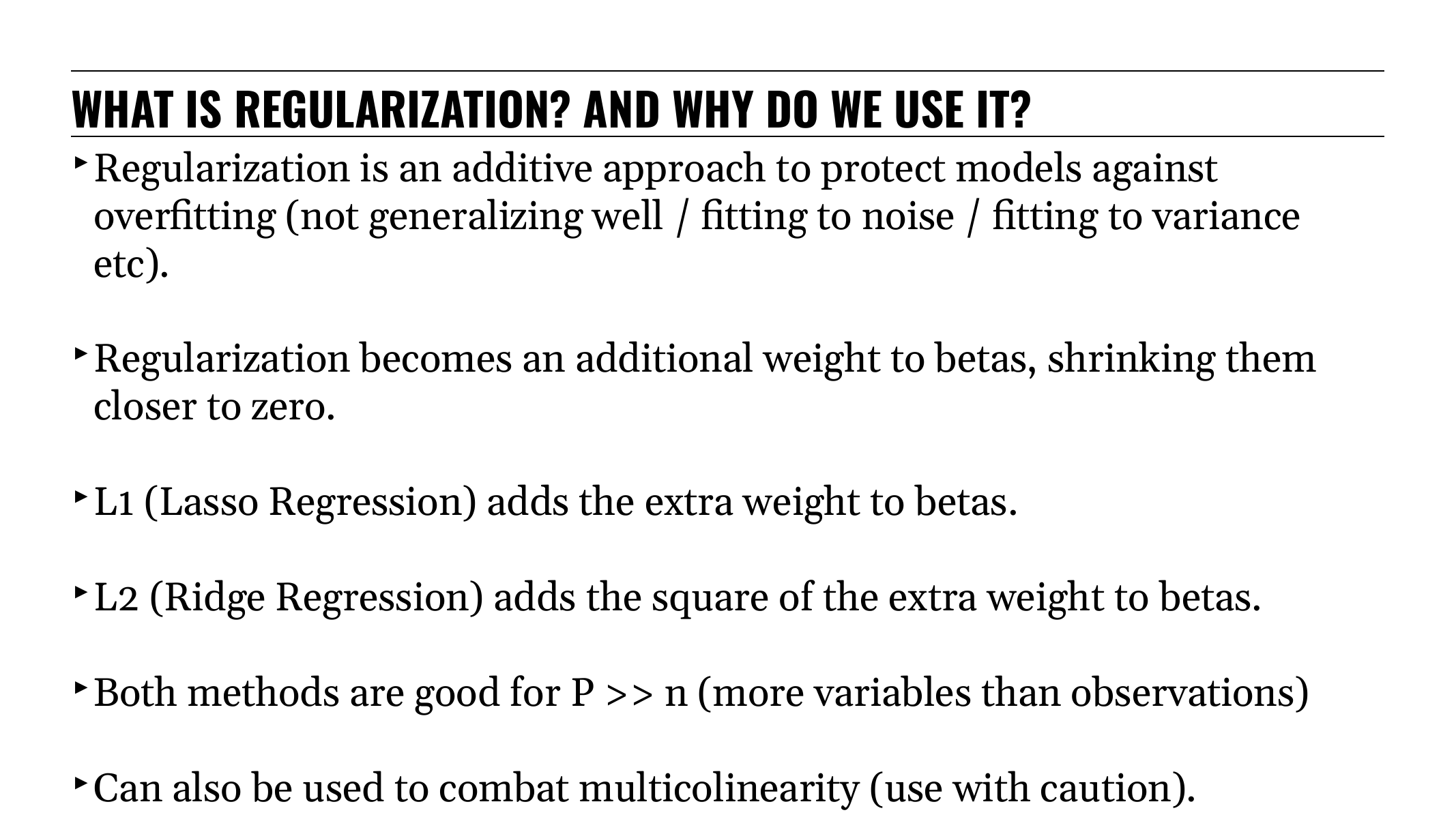

WHAT IS REGULARIZATION? AND WHY DO WE USE IT?

Regularization is an additive approach to protect models against overfitting (not generalizing well / fitting to noise / fitting to variance etc).

Regularization becomes an additional weight to betas, shrinking them closer to zero.

L1 (Lasso Regression) adds the extra weight to betas.

L2 (Ridge Regression) adds the square of the extra weight to betas.

Both methods are good for P >> n (more variables than observations)

Can also be used to combat multicolinearity (use with caution).